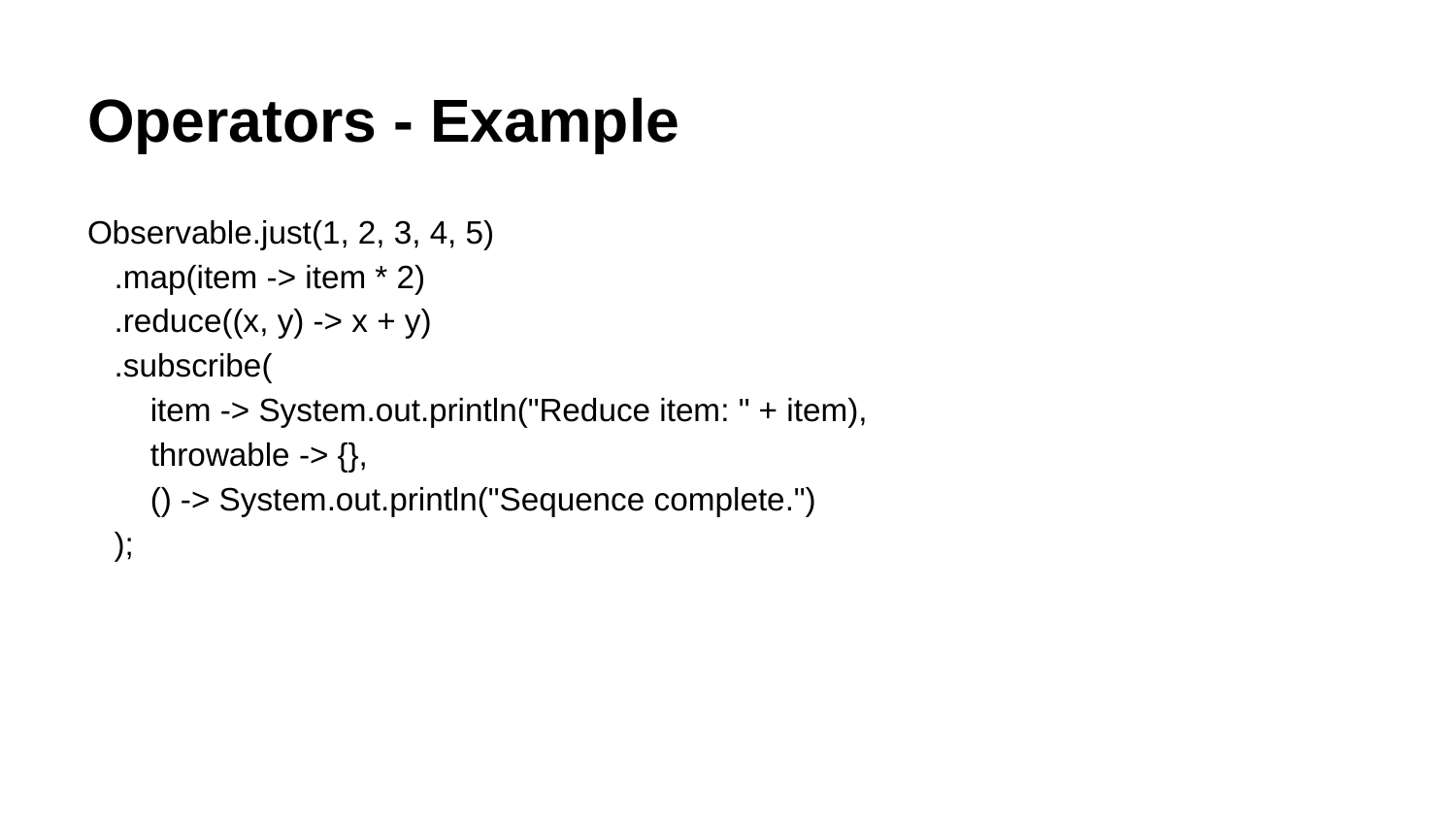

# Operators - Example
Observable.just(1, 2, 3, 4, 5)
   .map(item -> item * 2)
   .reduce((x, y) -> x + y)
   .subscribe(
       item -> System.out.println("Reduce item: " + item),
       throwable -> {},
       () -> System.out.println("Sequence complete.")
   );